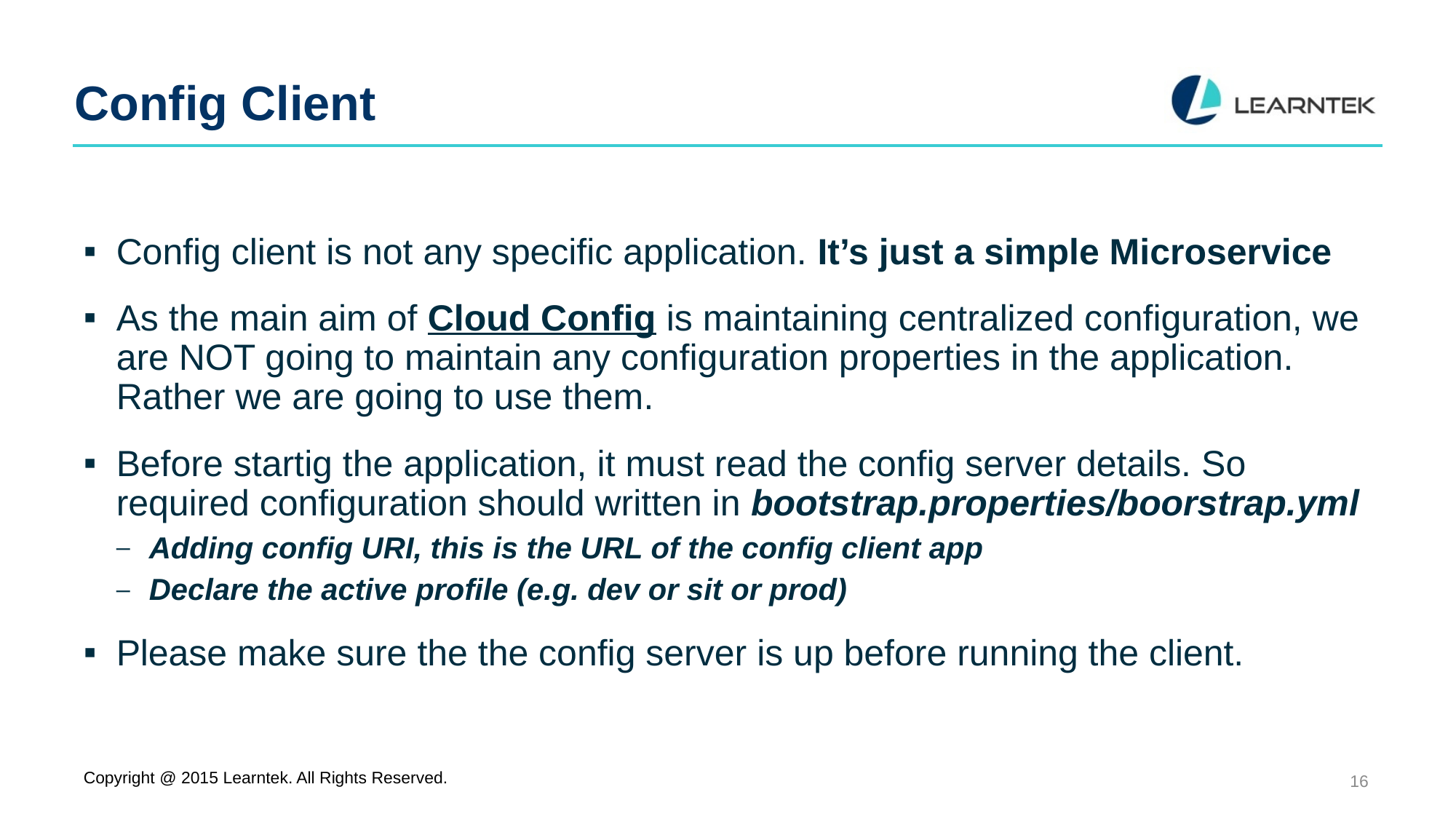

# Config Client
Config client is not any specific application. It’s just a simple Microservice
As the main aim of Cloud Config is maintaining centralized configuration, we are NOT going to maintain any configuration properties in the application. Rather we are going to use them.
Before startig the application, it must read the config server details. So required configuration should written in bootstrap.properties/boorstrap.yml
Adding config URI, this is the URL of the config client app
Declare the active profile (e.g. dev or sit or prod)
Please make sure the the config server is up before running the client.
Copyright @ 2015 Learntek. All Rights Reserved.
16